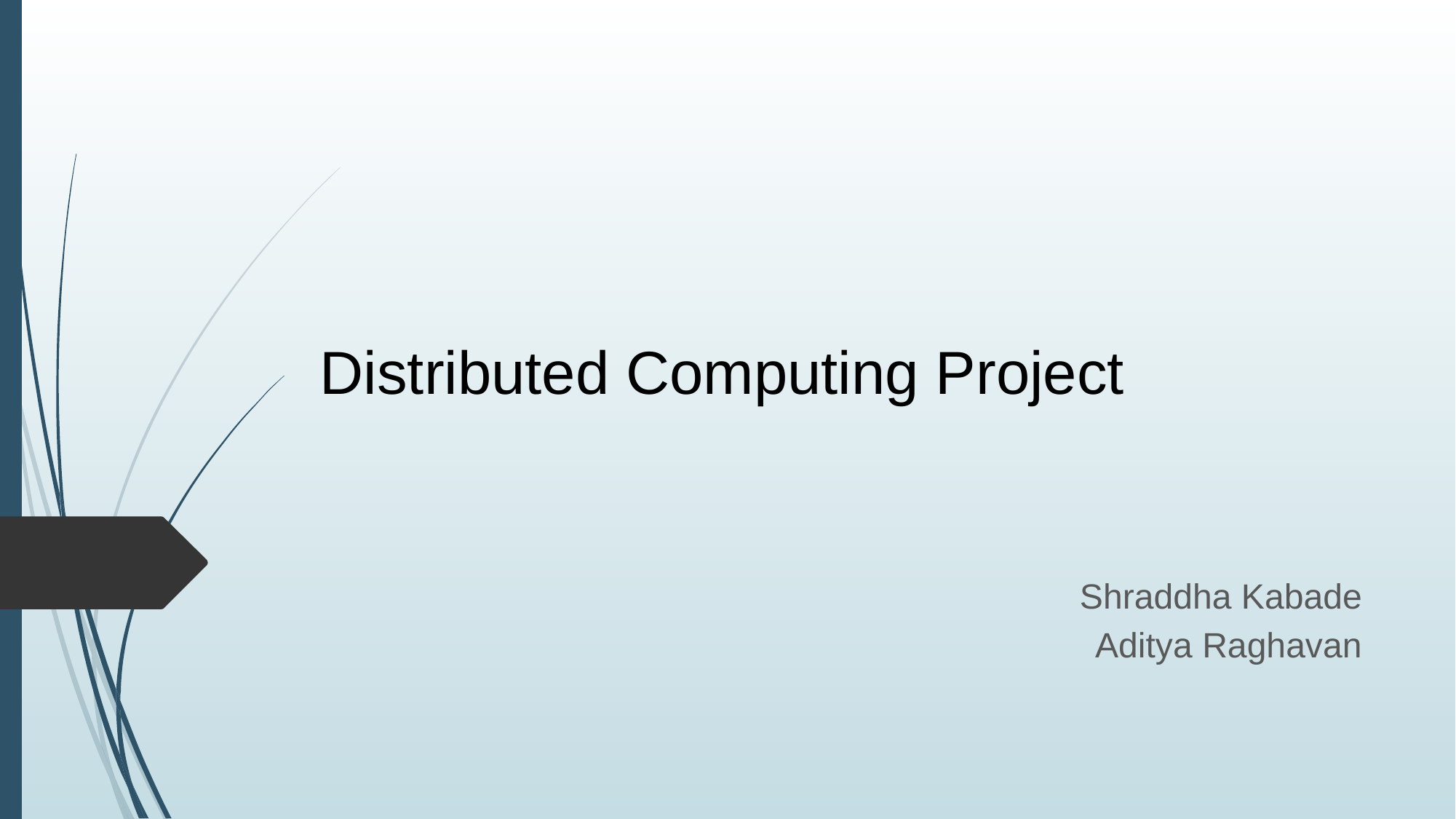

# Distributed Computing Project
Shraddha Kabade
Aditya Raghavan